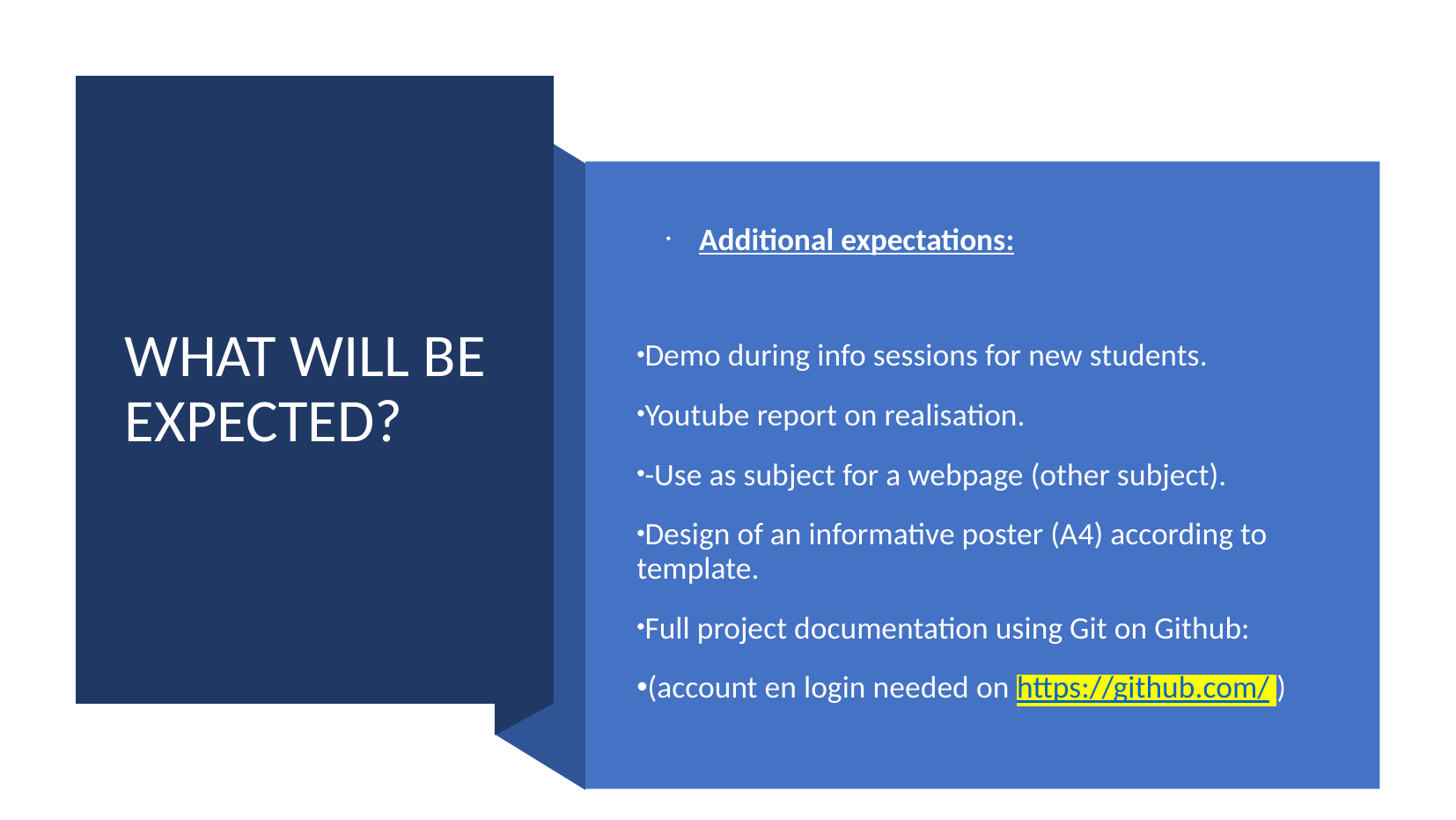

What WILL BE EXPECTED?

Additional expectations:

Demo during info sessions for new students.
Youtube report on realisation.
-Use as subject for a webpage (other subject).
Design of an informative poster (A4) according to template.
Full project documentation using Git on Github:
(account en login needed on https://github.com/ )